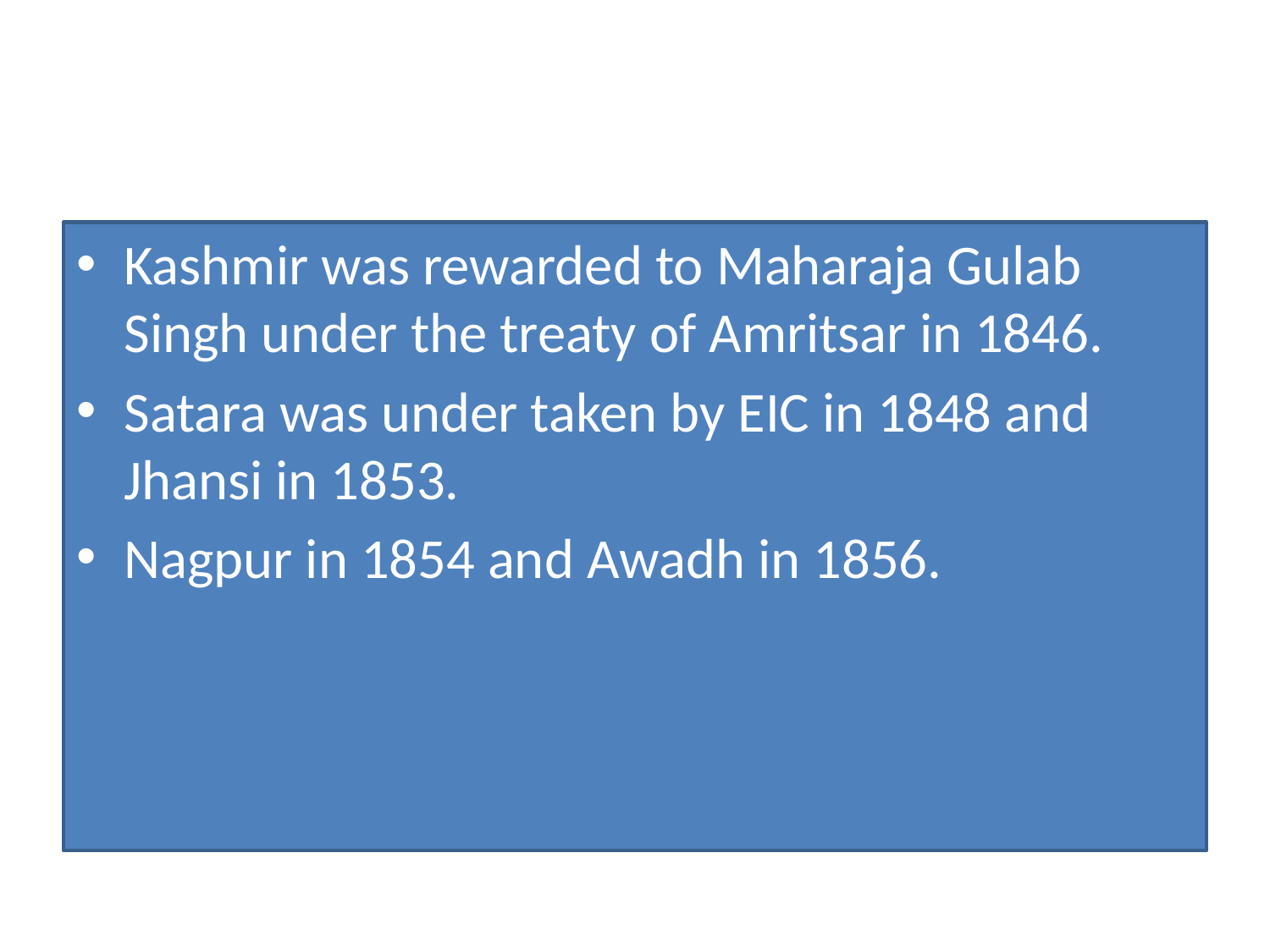

#
Kashmir was rewarded to Maharaja Gulab Singh under the treaty of Amritsar in 1846.
Satara was under taken by EIC in 1848 and Jhansi in 1853.
Nagpur in 1854 and Awadh in 1856.